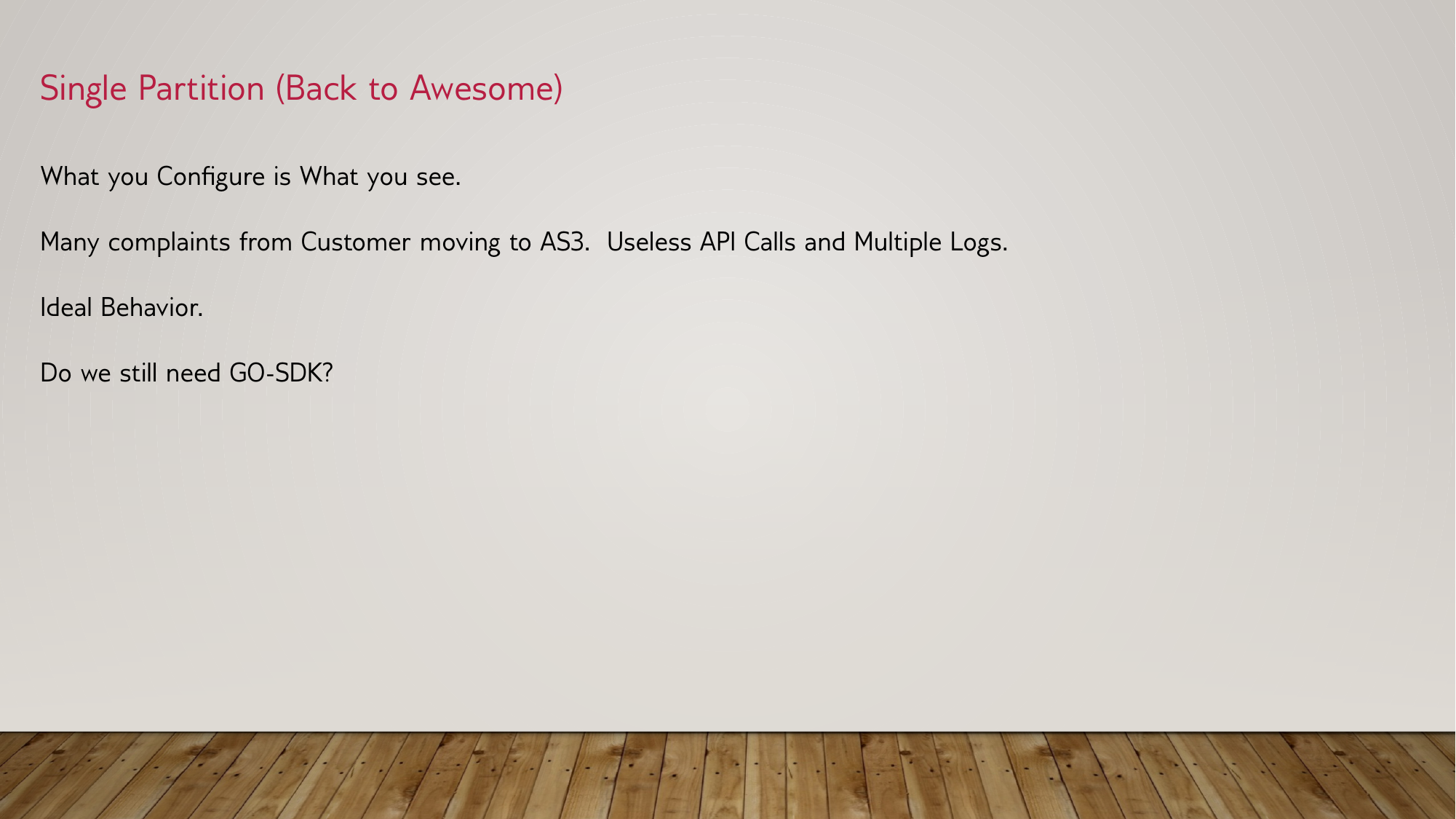

Single Partition (Back to Awesome)
What you Configure is What you see.

Many complaints from Customer moving to AS3.  Useless API Calls and Multiple Logs.

Ideal Behavior.

Do we still need GO-SDK?